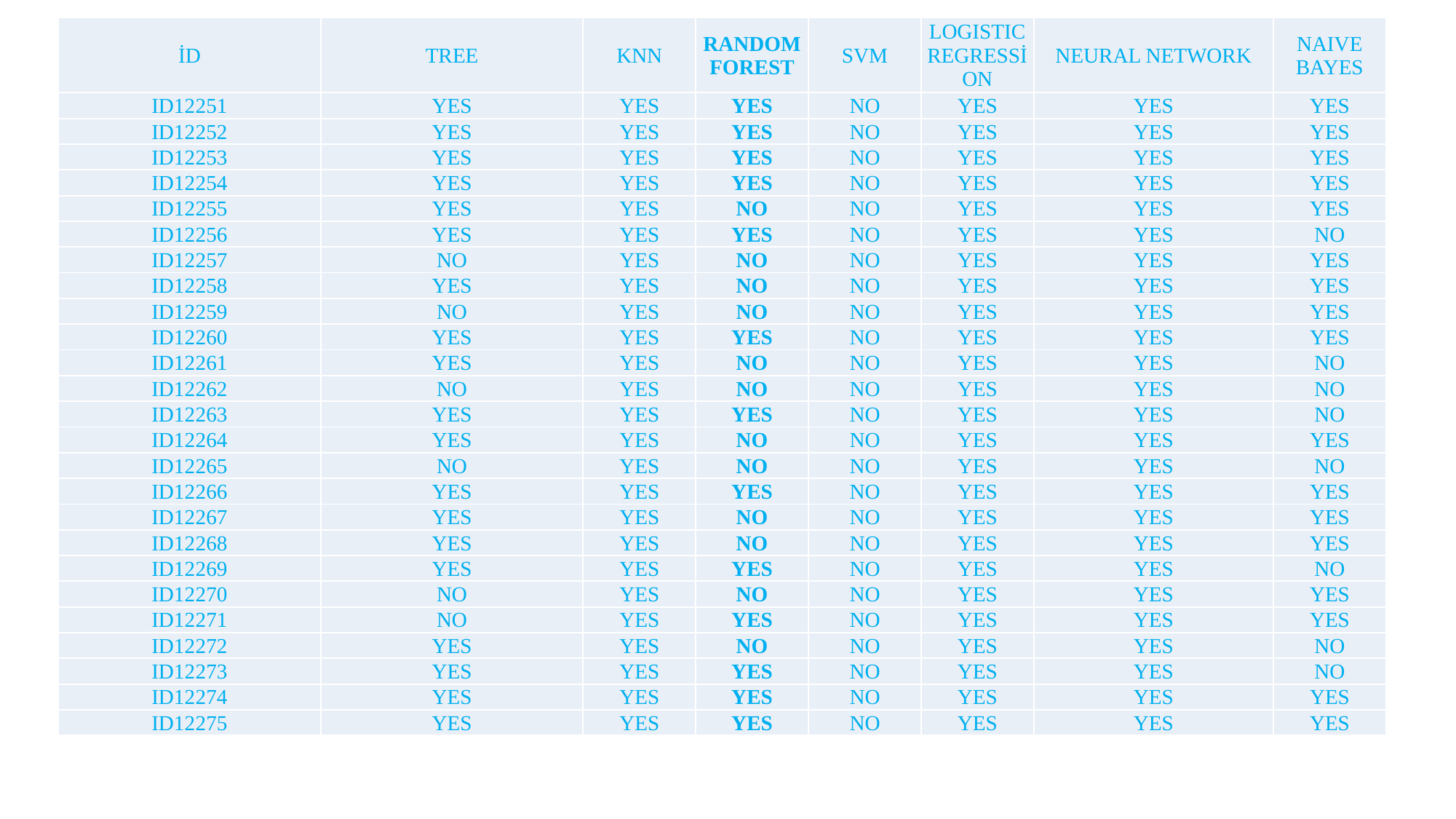

| İD | TREE | KNN | RANDOM FOREST | SVM | LOGISTIC REGRESSİON | NEURAL NETWORK | NAIVE BAYES |
| --- | --- | --- | --- | --- | --- | --- | --- |
| ID12251 | YES | YES | YES | NO | YES | YES | YES |
| ID12252 | YES | YES | YES | NO | YES | YES | YES |
| ID12253 | YES | YES | YES | NO | YES | YES | YES |
| ID12254 | YES | YES | YES | NO | YES | YES | YES |
| ID12255 | YES | YES | NO | NO | YES | YES | YES |
| ID12256 | YES | YES | YES | NO | YES | YES | NO |
| ID12257 | NO | YES | NO | NO | YES | YES | YES |
| ID12258 | YES | YES | NO | NO | YES | YES | YES |
| ID12259 | NO | YES | NO | NO | YES | YES | YES |
| ID12260 | YES | YES | YES | NO | YES | YES | YES |
| ID12261 | YES | YES | NO | NO | YES | YES | NO |
| ID12262 | NO | YES | NO | NO | YES | YES | NO |
| ID12263 | YES | YES | YES | NO | YES | YES | NO |
| ID12264 | YES | YES | NO | NO | YES | YES | YES |
| ID12265 | NO | YES | NO | NO | YES | YES | NO |
| ID12266 | YES | YES | YES | NO | YES | YES | YES |
| ID12267 | YES | YES | NO | NO | YES | YES | YES |
| ID12268 | YES | YES | NO | NO | YES | YES | YES |
| ID12269 | YES | YES | YES | NO | YES | YES | NO |
| ID12270 | NO | YES | NO | NO | YES | YES | YES |
| ID12271 | NO | YES | YES | NO | YES | YES | YES |
| ID12272 | YES | YES | NO | NO | YES | YES | NO |
| ID12273 | YES | YES | YES | NO | YES | YES | NO |
| ID12274 | YES | YES | YES | NO | YES | YES | YES |
| ID12275 | YES | YES | YES | NO | YES | YES | YES |